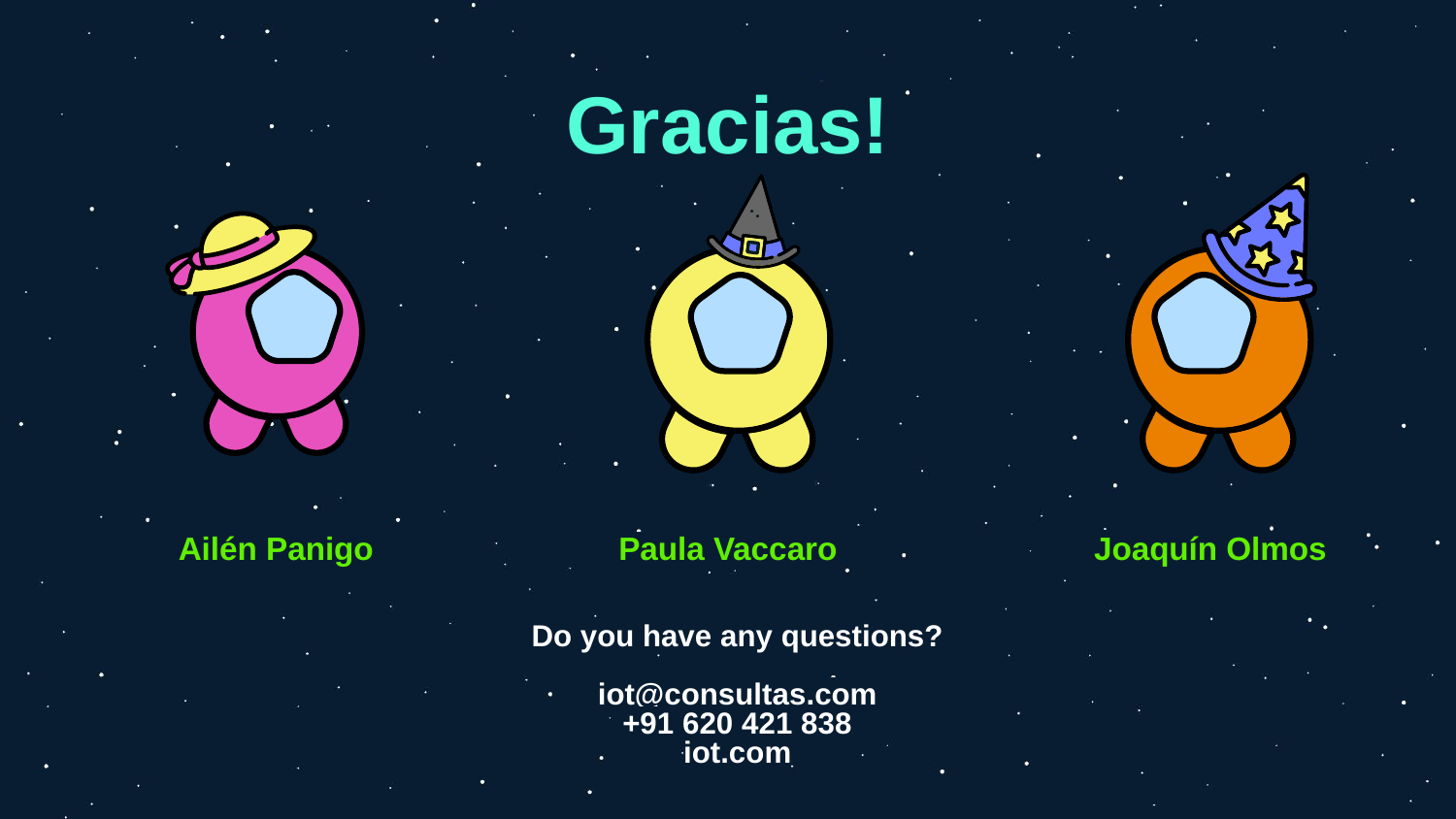

# Gracias!

Paula Vaccaro
Ailén Panigo
Joaquín Olmos
Do you have any questions?

iot@consultas.com
+91 620 421 838
iot.com